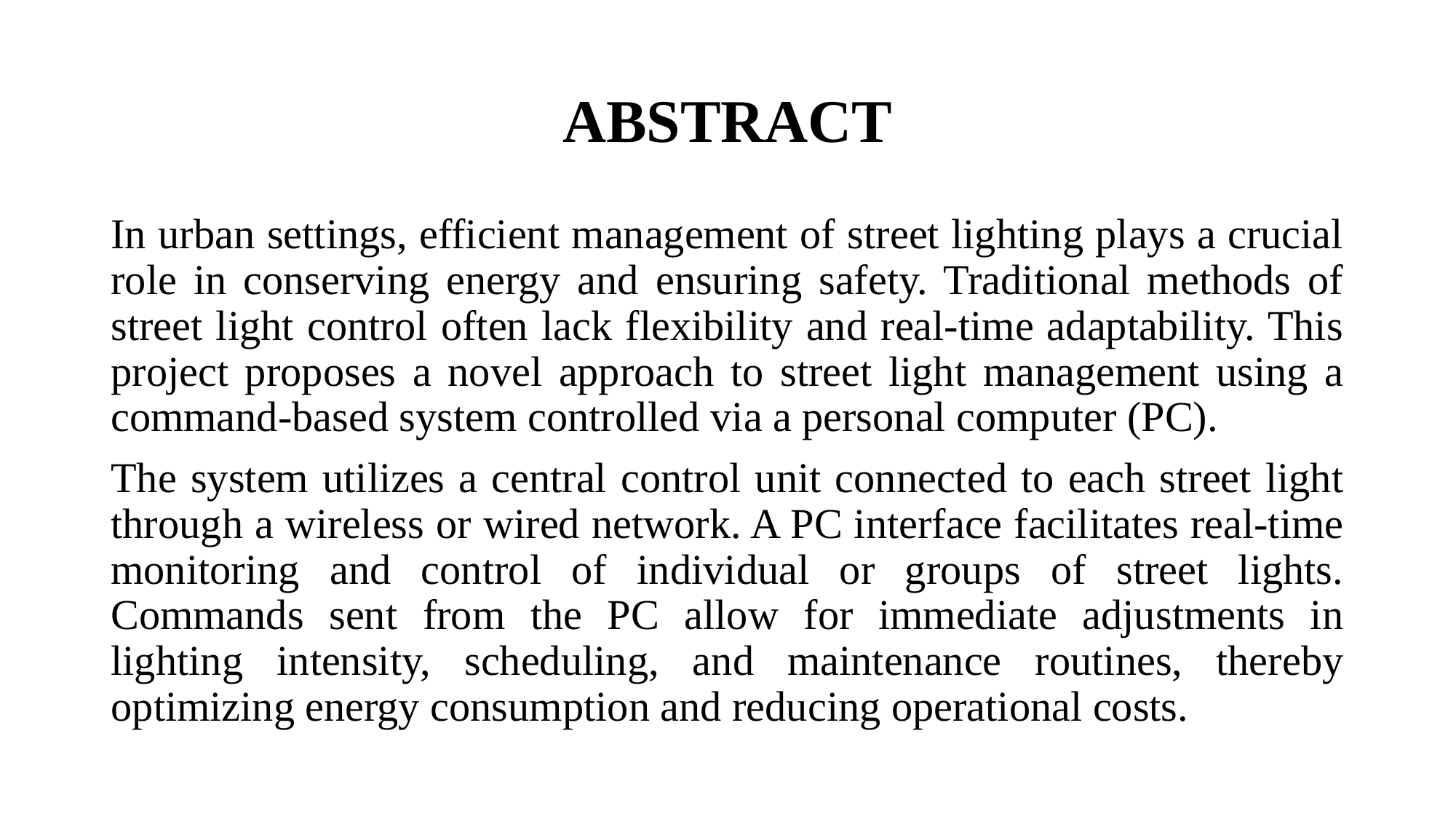

# ABSTRACT
In urban settings, efficient management of street lighting plays a crucial role in conserving energy and ensuring safety. Traditional methods of street light control often lack flexibility and real-time adaptability. This project proposes a novel approach to street light management using a command-based system controlled via a personal computer (PC).
The system utilizes a central control unit connected to each street light through a wireless or wired network. A PC interface facilitates real-time monitoring and control of individual or groups of street lights. Commands sent from the PC allow for immediate adjustments in lighting intensity, scheduling, and maintenance routines, thereby optimizing energy consumption and reducing operational costs.